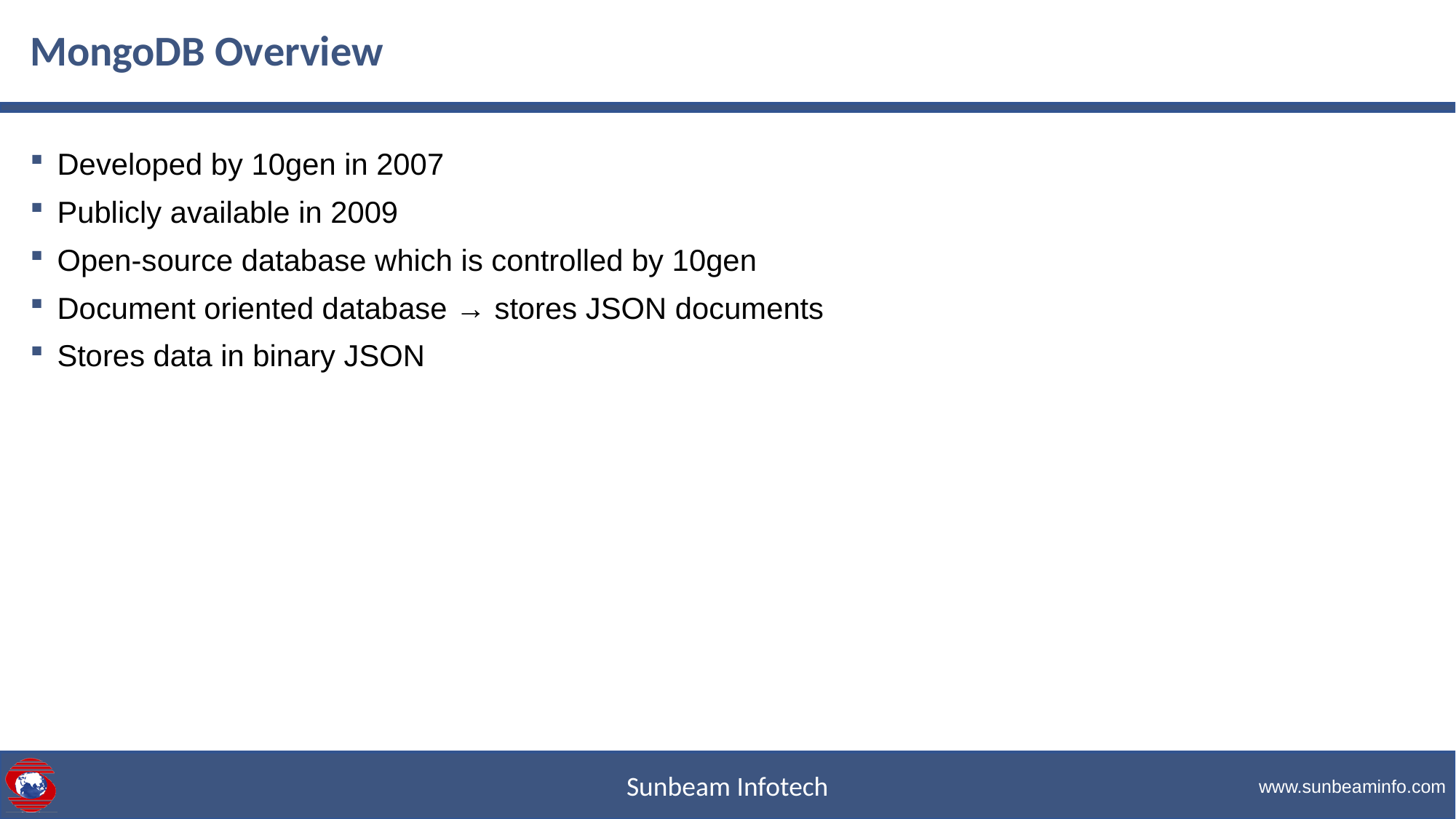

# MongoDB Overview
Developed by 10gen in 2007
Publicly available in 2009
Open-source database which is controlled by 10gen
Document oriented database → stores JSON documents
Stores data in binary JSON